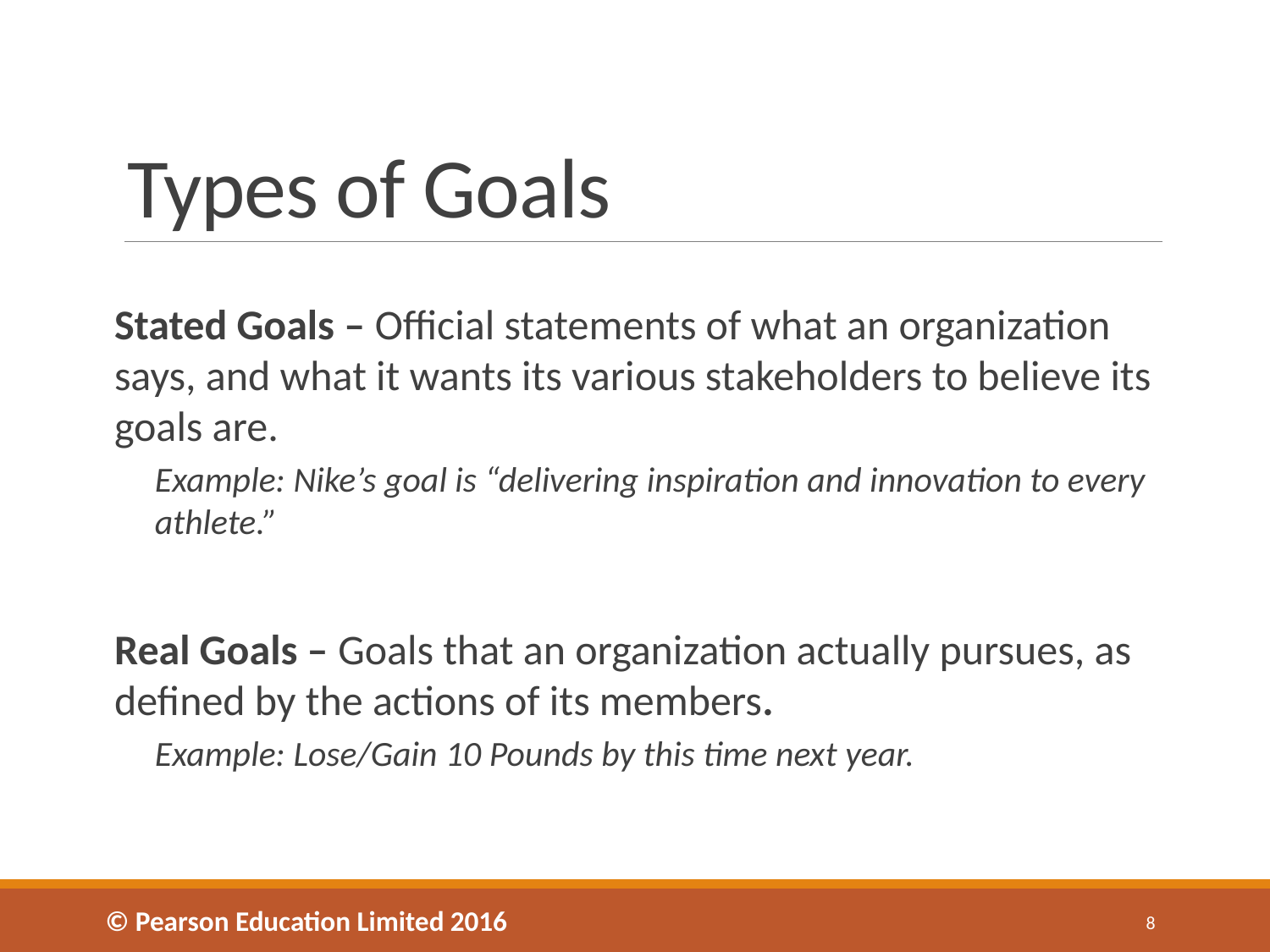

# Types of Goals
Stated Goals – Official statements of what an organization says, and what it wants its various stakeholders to believe its goals are.
Example: Nike’s goal is “delivering inspiration and innovation to every athlete.”

Real Goals – Goals that an organization actually pursues, as defined by the actions of its members.
Example: Lose/Gain 10 Pounds by this time next year.
© Pearson Education Limited 2016
8